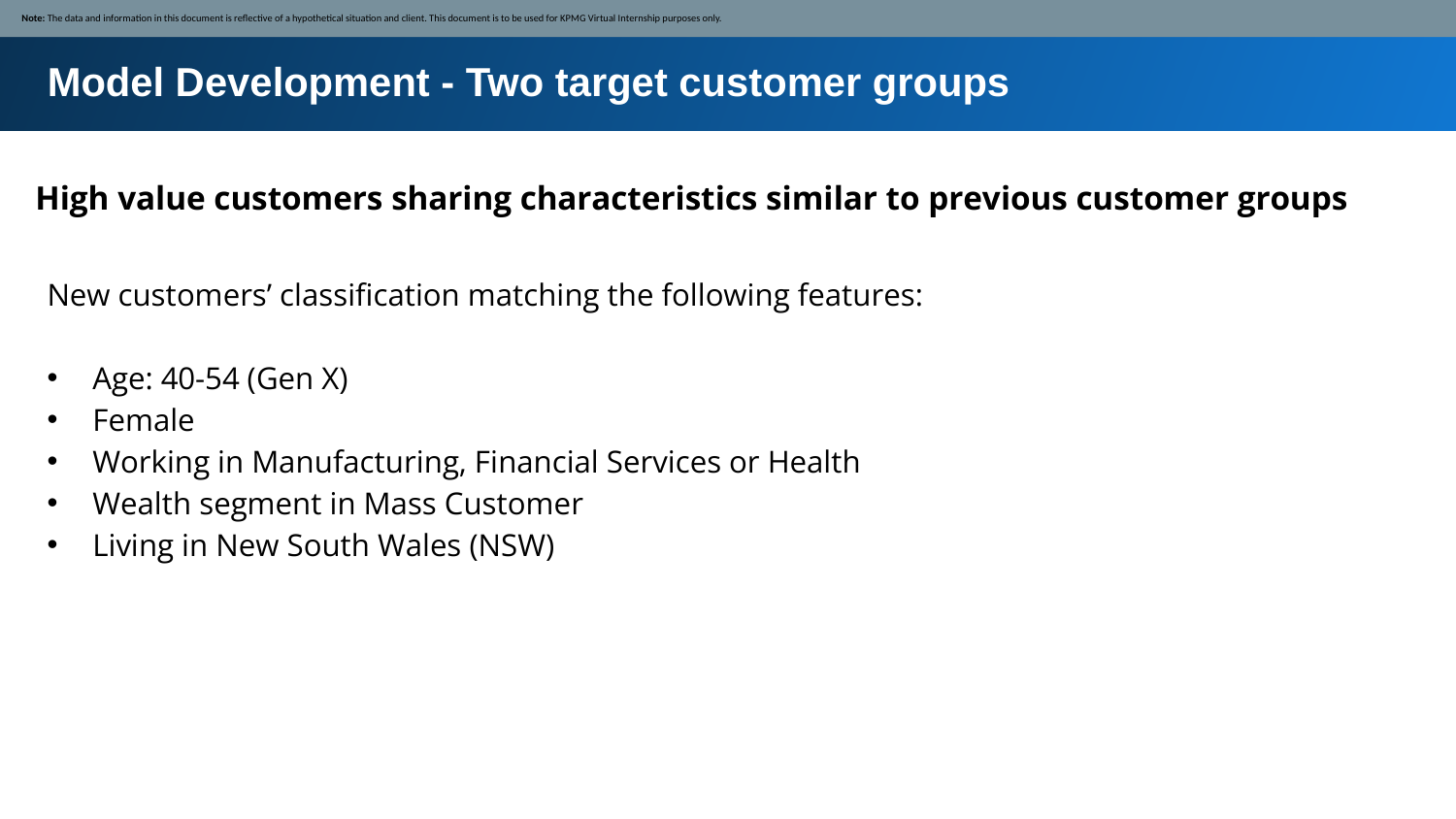

Note: The data and information in this document is reflective of a hypothetical situation and client. This document is to be used for KPMG Virtual Internship purposes only.
Model Development - Two target customer groups
High value customers sharing characteristics similar to previous customer groups
New customers’ classification matching the following features:

Age: 40-54 (Gen X)
Female
Working in Manufacturing, Financial Services or Health
Wealth segment in Mass Customer
Living in New South Wales (NSW)